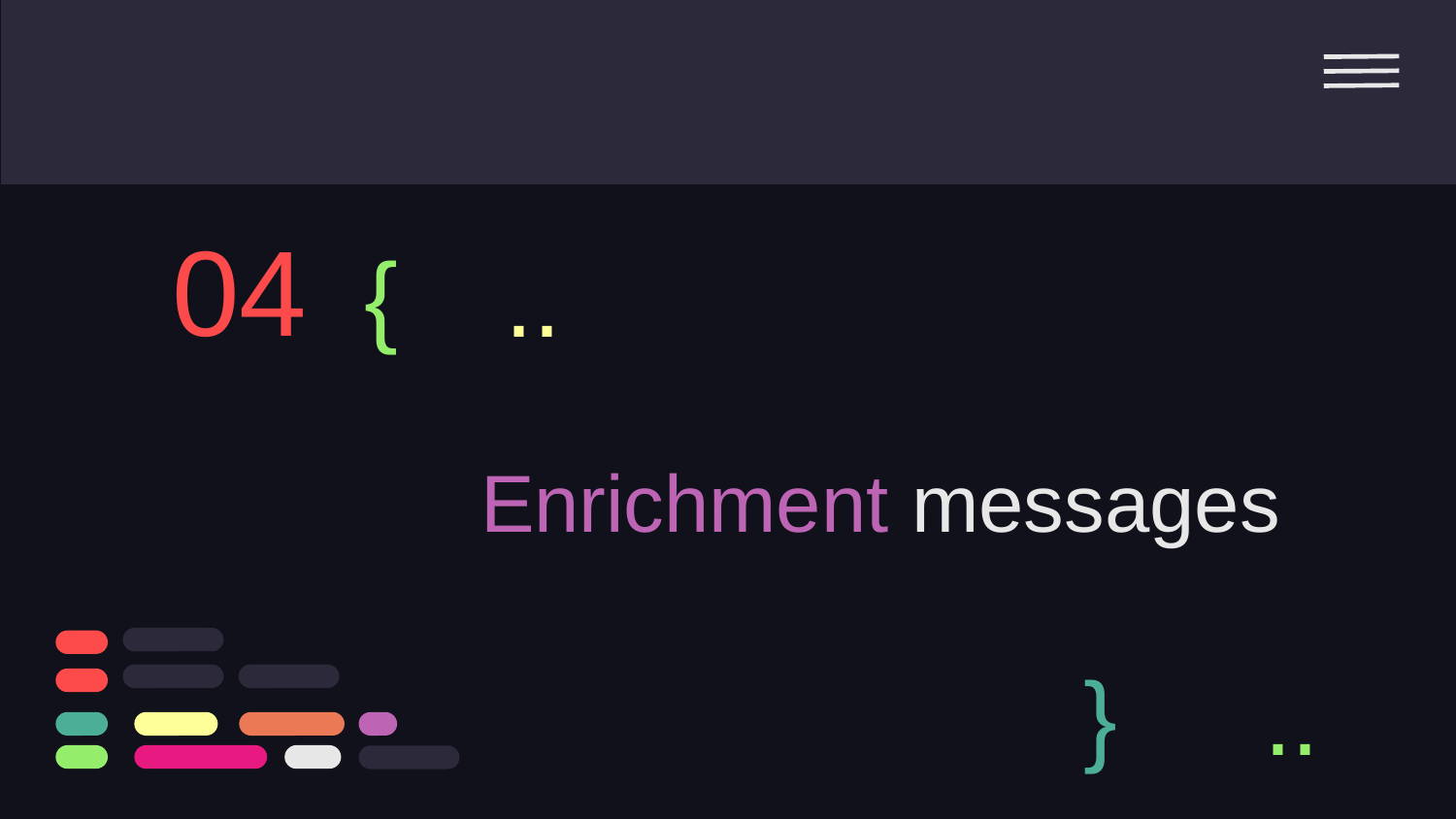

04
{
..
# Enrichment messages

}
..